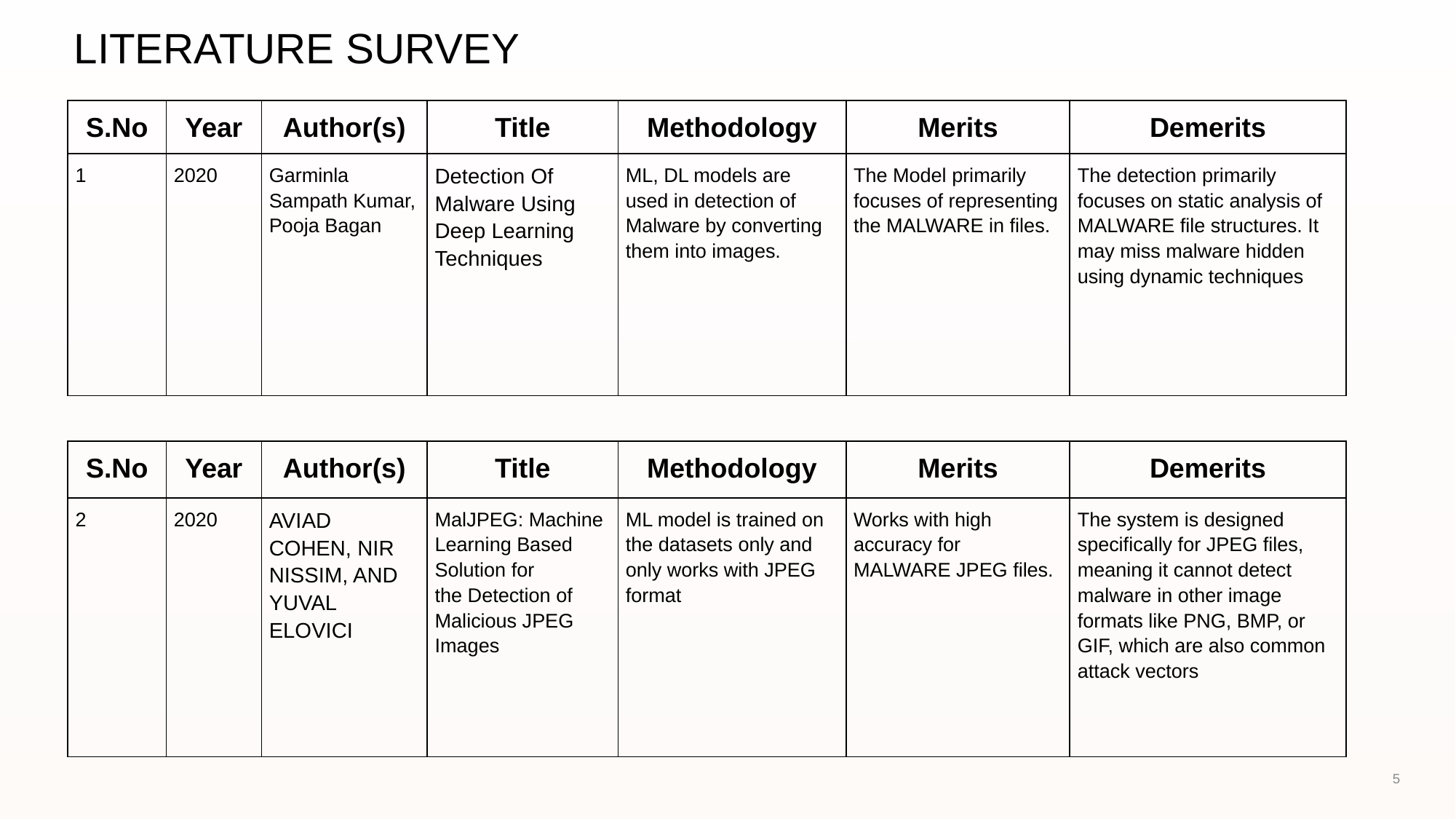

LITERATURE SURVEY
| S.No | Year | Author(s) | Title | Methodology | Merits | Demerits |
| --- | --- | --- | --- | --- | --- | --- |
| 1 | 2020 | Garminla Sampath Kumar, Pooja Bagan | Detection Of Malware Using Deep Learning Techniques | ML, DL models are used in detection of Malware by converting them into images. | The Model primarily focuses of representing the MALWARE in files. | The detection primarily focuses on static analysis of MALWARE file structures. It may miss malware hidden using dynamic techniques |
| S.No | Year | Author(s) | Title | Methodology | Merits | Demerits |
| --- | --- | --- | --- | --- | --- | --- |
| 2 | 2020 | AVIAD COHEN, NIR NISSIM, AND YUVAL ELOVICI | MalJPEG: Machine Learning Based Solution for the Detection of Malicious JPEG Images | ML model is trained on the datasets only and only works with JPEG format | Works with high accuracy for MALWARE JPEG files. | The system is designed specifically for JPEG files, meaning it cannot detect malware in other image formats like PNG, BMP, or GIF, which are also common attack vectors |
5